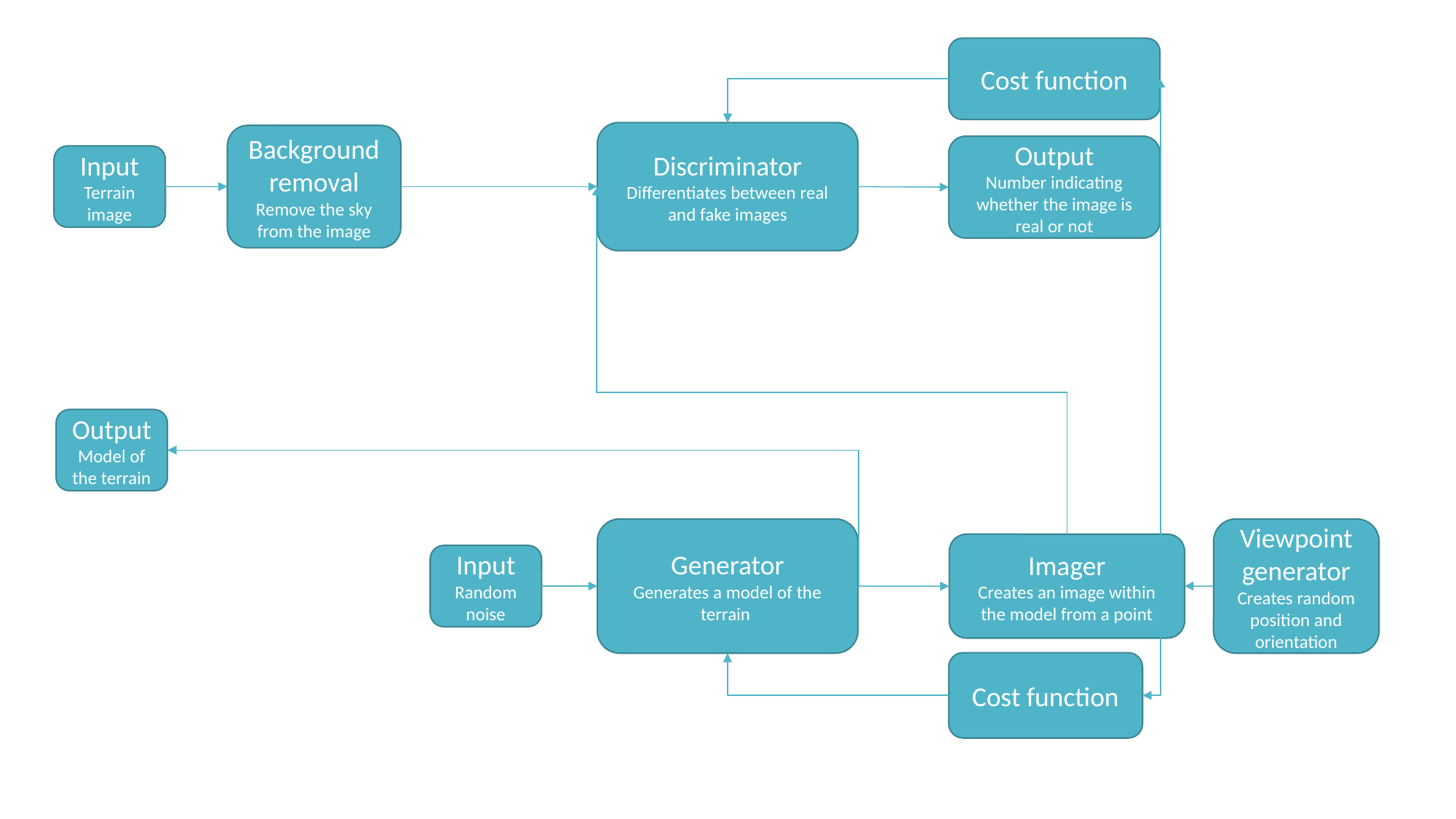

Cost function
Discriminator
Differentiates between real and fake images
Background removal
Remove the sky from the image
Output
Number indicating whether the image is real or not
Input
Terrain image
Output
Model of the terrain
Generator
Generates a model of the terrain
Viewpoint generator
Creates random position and orientation
Imager
Creates an image within the model from a point
Input
Random noise
Cost function